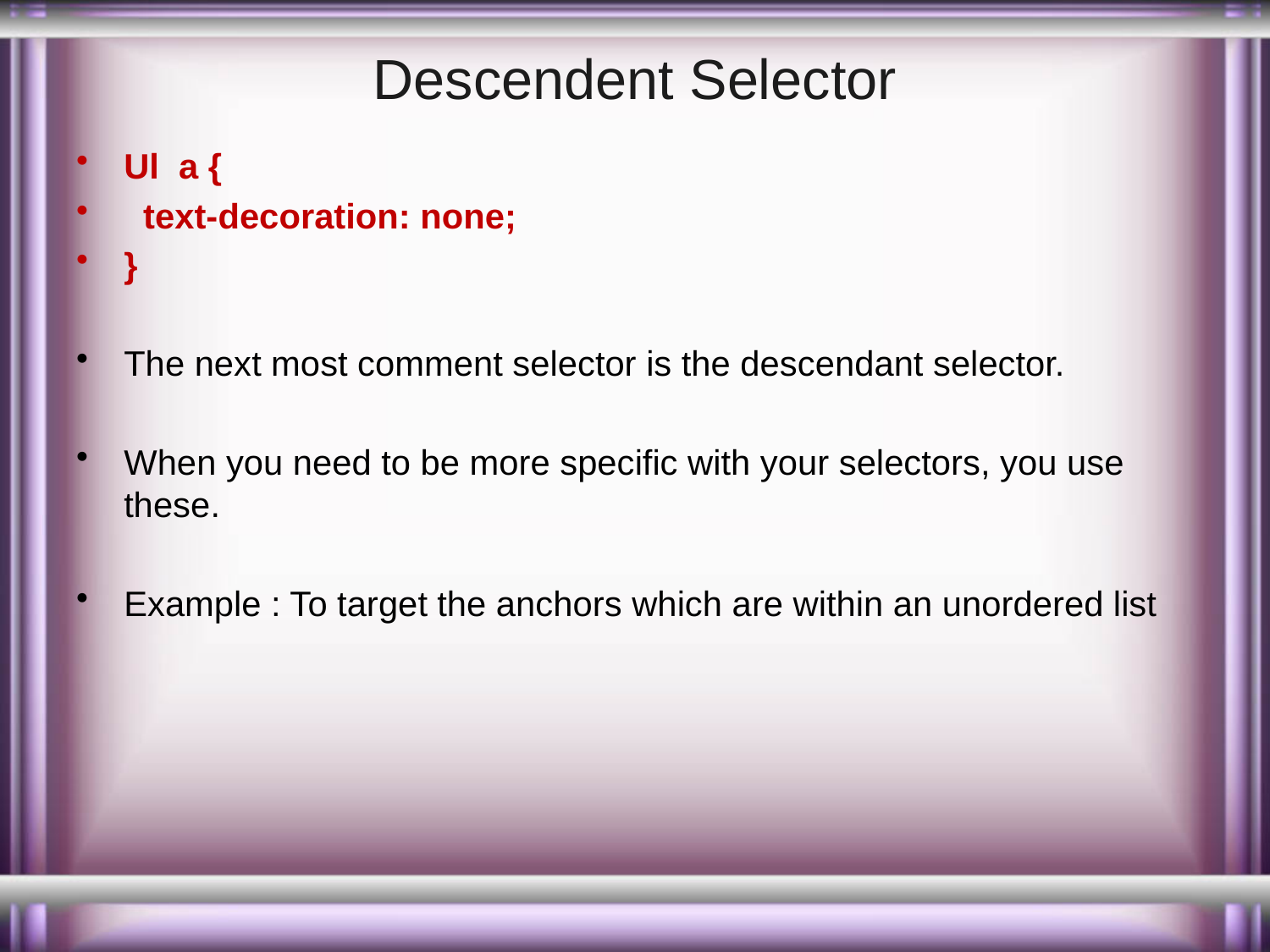

# Descendent Selector
Ul  a {
  text-decoration: none;
}

The next most comment selector is the descendant selector.

When you need to be more specific with your selectors, you use these.

Example : To target the anchors which are within an unordered list